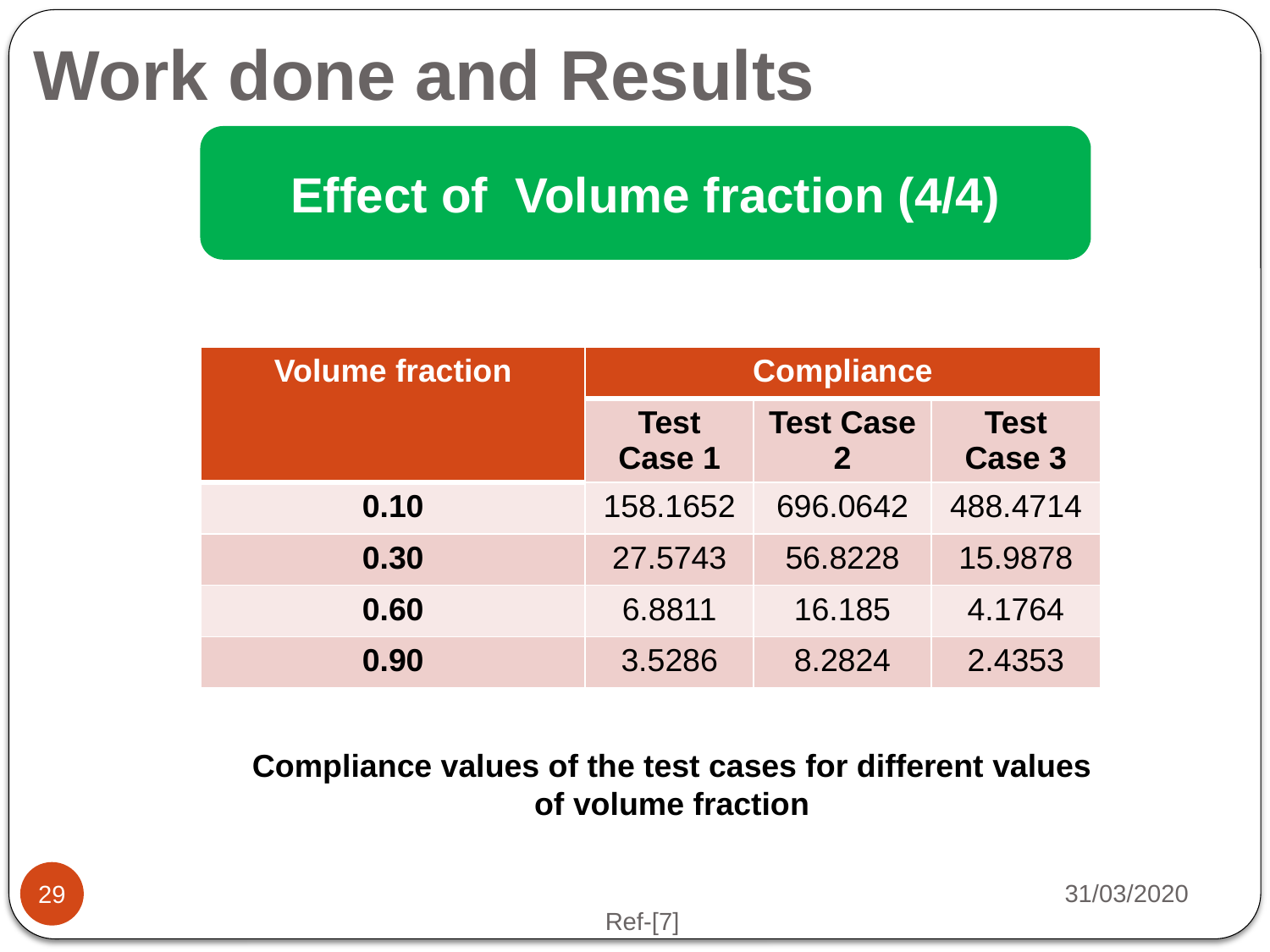

# Work done and Results

Effect of  Volume fraction (4/4)
| Volume fraction | Compliance |  |  |
| --- | --- | --- | --- |
|  | Test Case 1 | Test Case 2 | Test Case 3 |
| 0.10 | 158.1652 | 696.0642 | 488.4714 |
| 0.30 | 27.5743 | 56.8228 | 15.9878 |
| 0.60 | 6.8811 | 16.185 | 4.1764 |
| 0.90 | 3.5286 | 8.2824 | 2.4353 |
Compliance values of the test cases for different values of volume fraction
31/03/2020
29
Ref-[7]